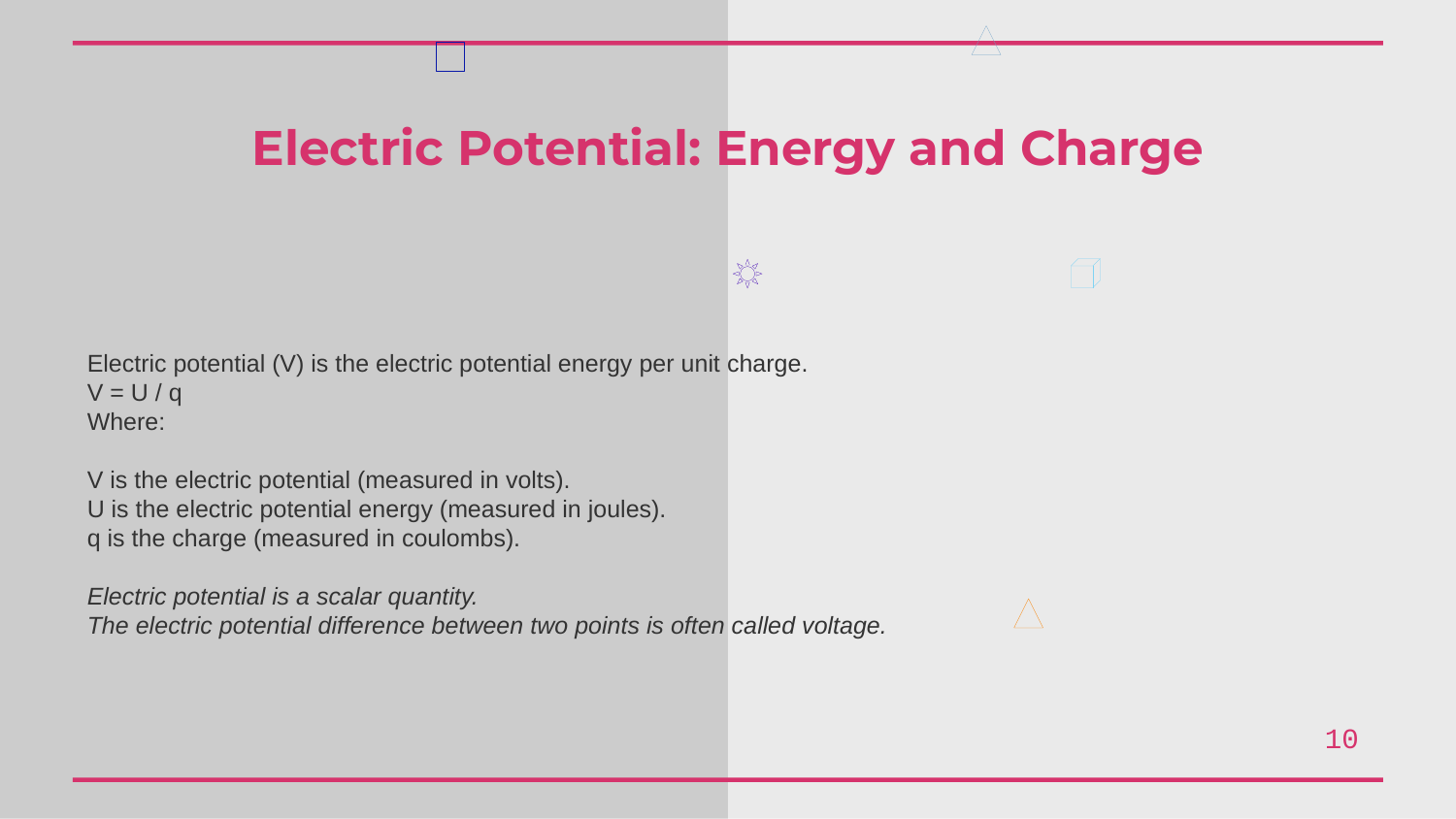

Electric Potential: Energy and Charge

Electric potential (V) is the electric potential energy per unit charge.
V = U / q
Where:

V is the electric potential (measured in volts).
U is the electric potential energy (measured in joules).
q is the charge (measured in coulombs).

Electric potential is a scalar quantity.
The electric potential difference between two points is often called voltage.

10